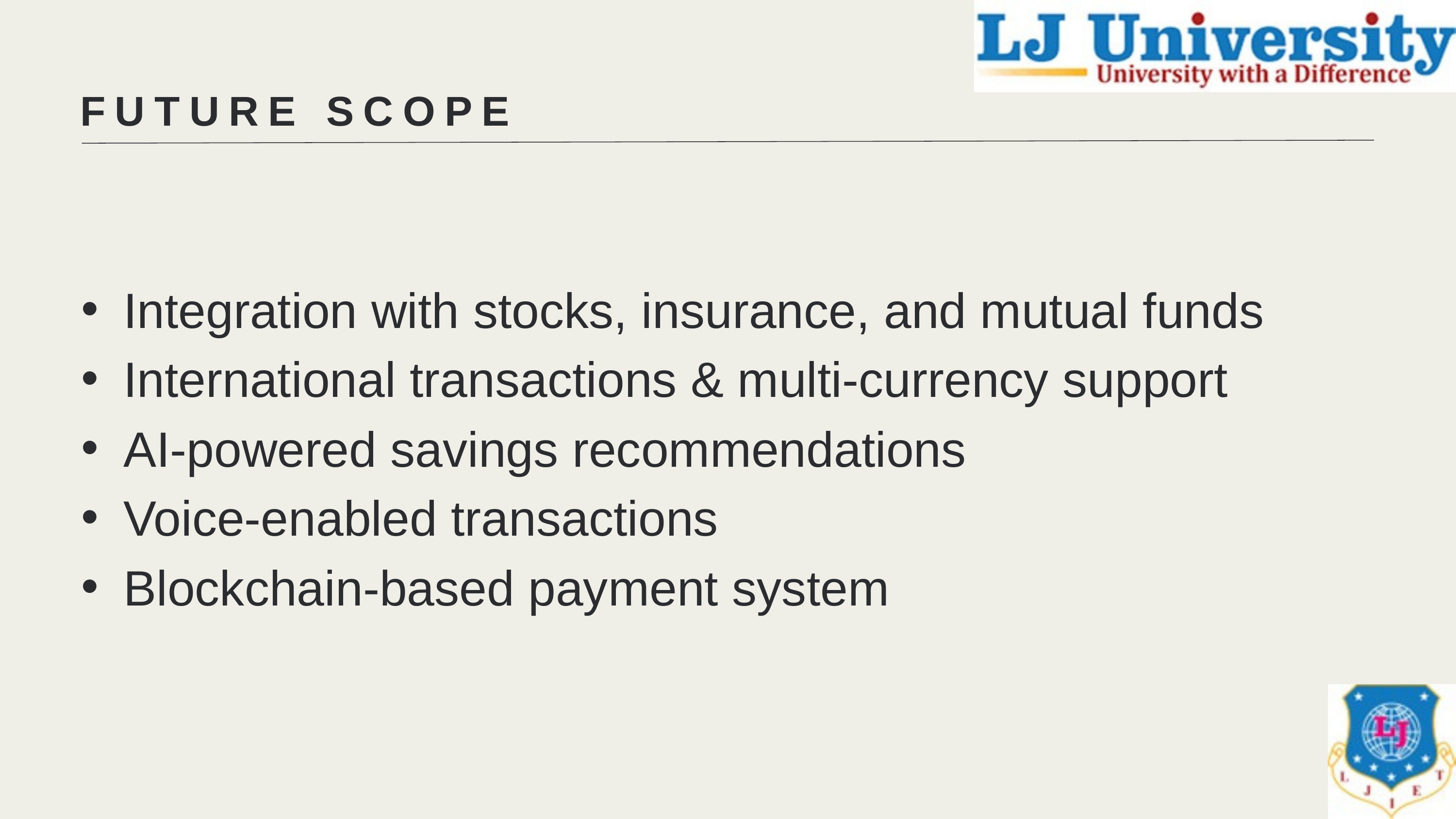

FUTURE SCOPE

Integration with stocks, insurance, and mutual funds
International transactions & multi-currency support
AI-powered savings recommendations
Voice-enabled transactions
Blockchain-based payment system